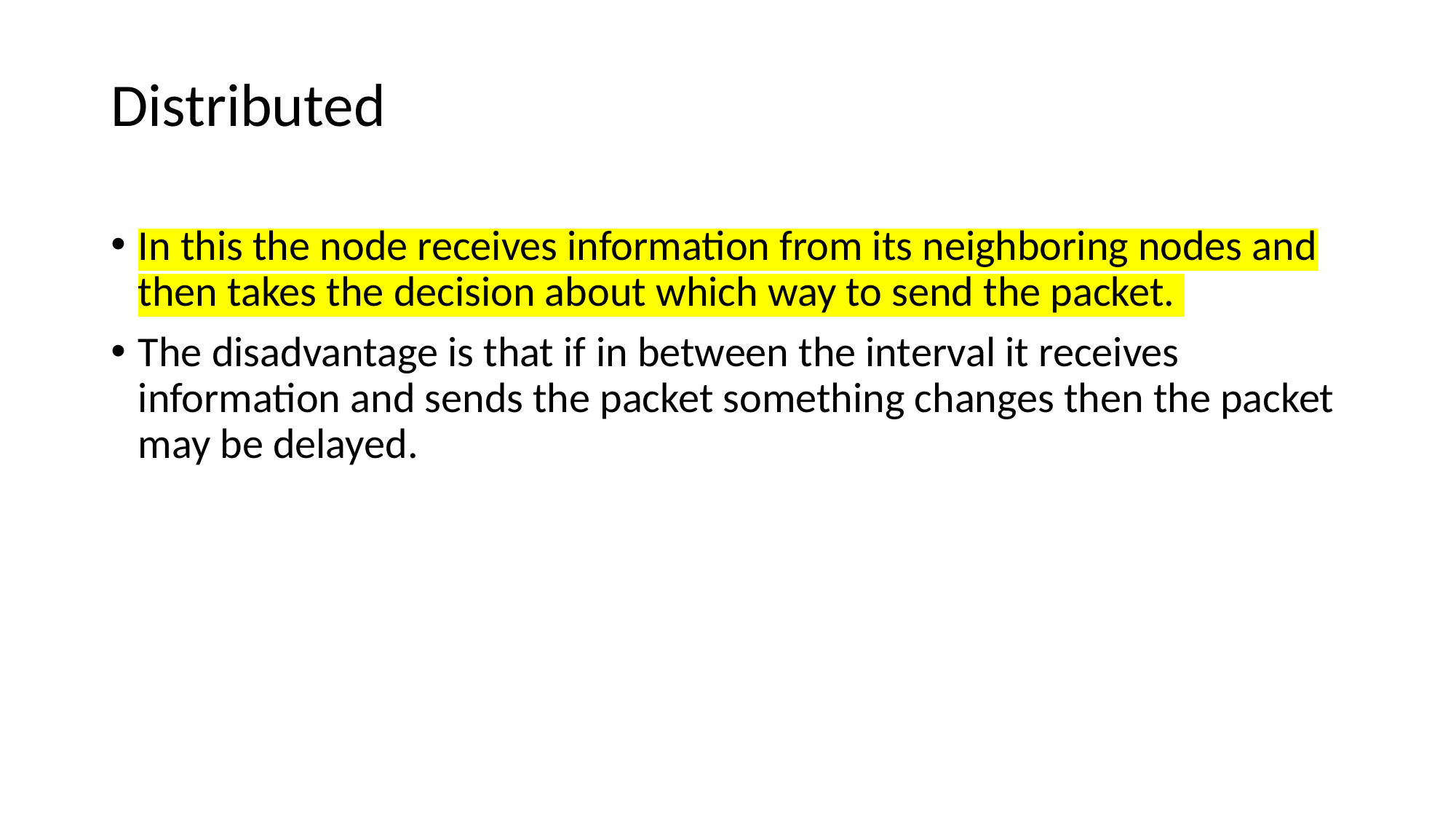

# Distributed
In this the node receives information from its neighboring nodes and then takes the decision about which way to send the packet.
The disadvantage is that if in between the interval it receives information and sends the packet something changes then the packet may be delayed.